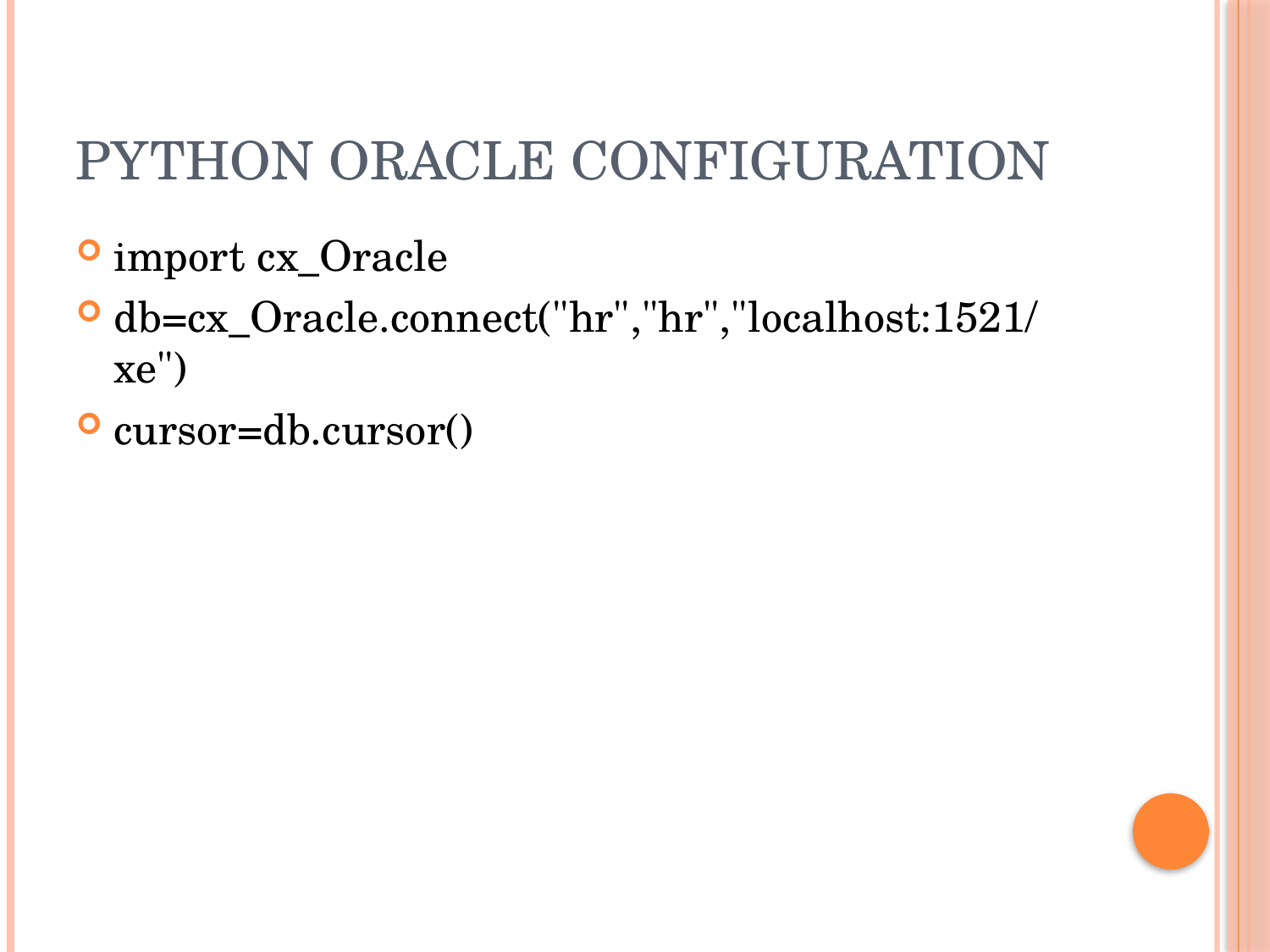

# Python oracle Configuration
import cx_Oracle
db=cx_Oracle.connect("hr","hr","localhost:1521/xe")
cursor=db.cursor()